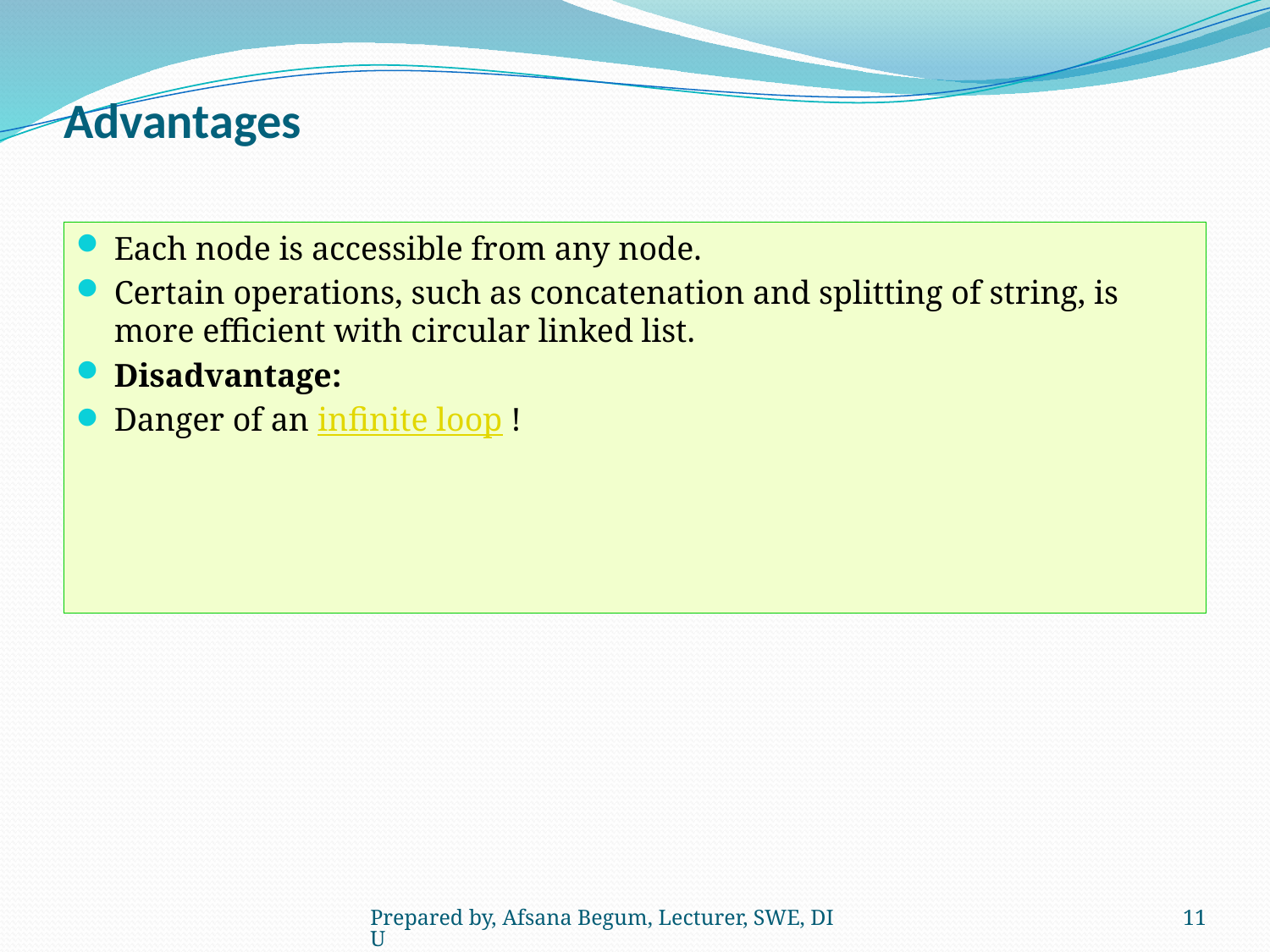

# Advantages
Each node is accessible from any node.
Certain operations, such as concatenation and splitting of string, is more efficient with circular linked list.
Disadvantage:
Danger of an infinite loop !
Prepared by, Afsana Begum, Lecturer, SWE, DIU
11